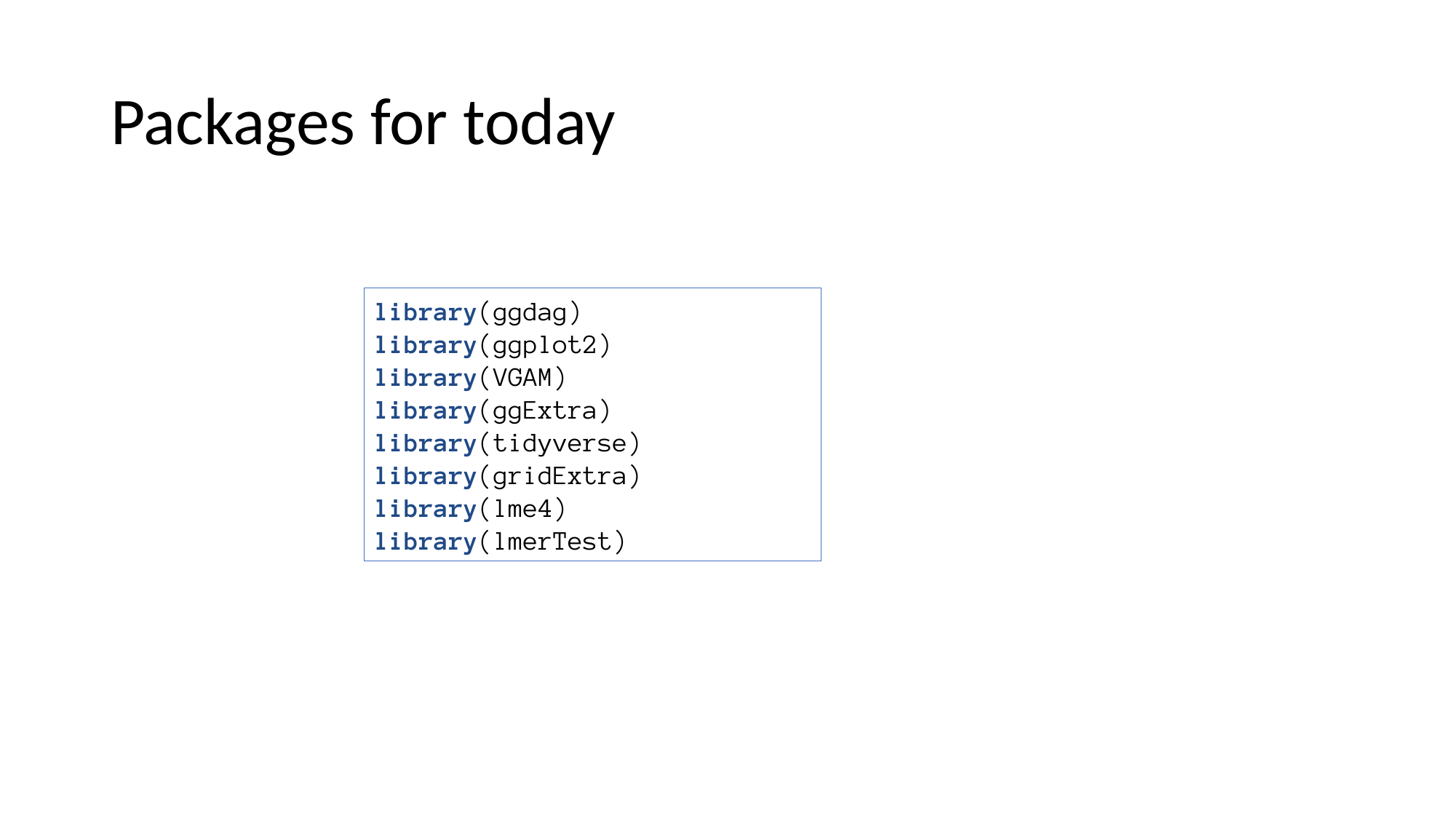

# Packages for today
library(ggdag)
library(ggplot2)
library(VGAM)
library(ggExtra)
library(tidyverse)
library(gridExtra)
library(lme4)
library(lmerTest)